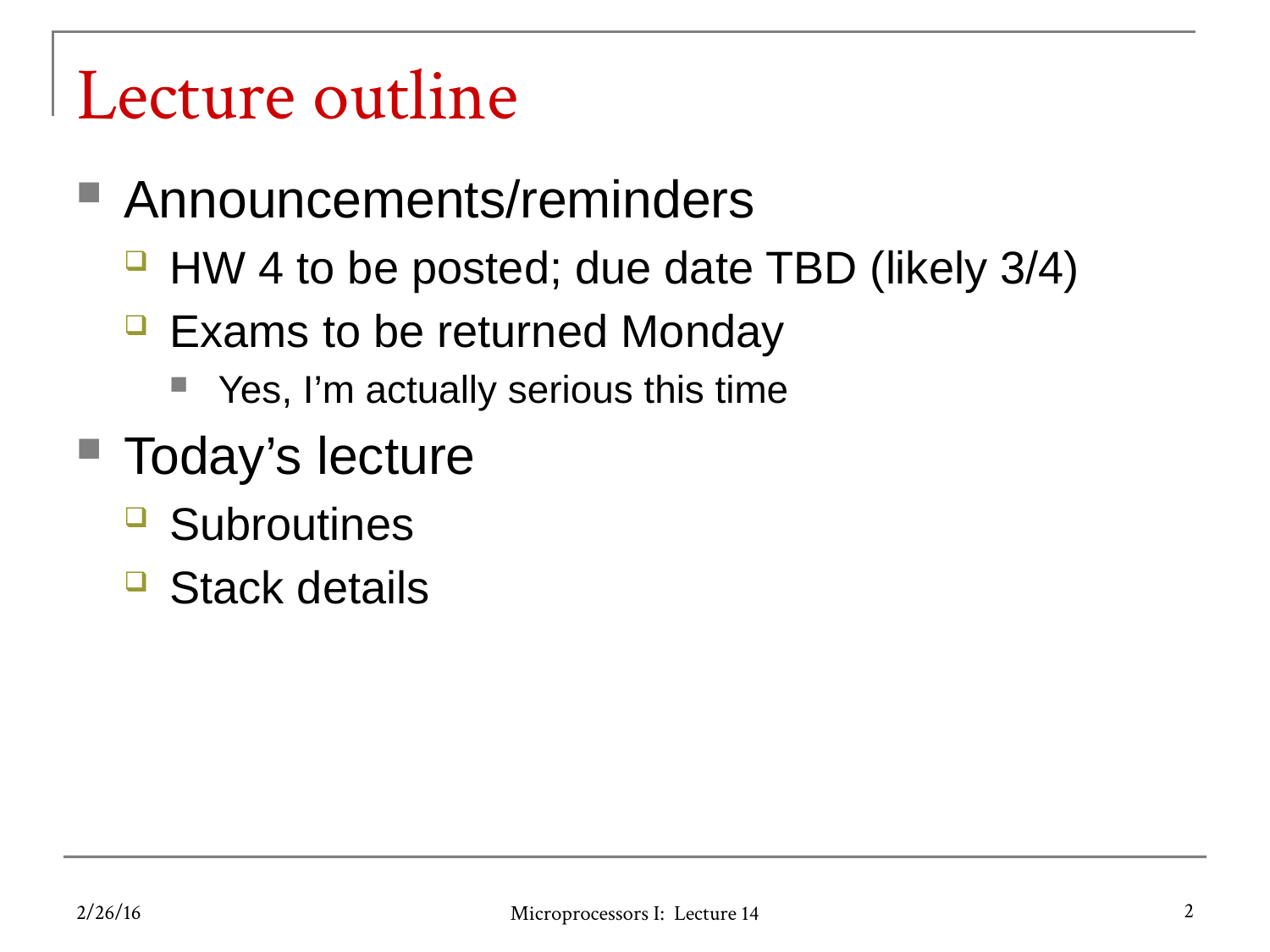

# Lecture outline
Announcements/reminders
HW 4 to be posted; due date TBD (likely 3/4)
Exams to be returned Monday
Yes, I’m actually serious this time
Today’s lecture
Subroutines
Stack details

2/26/16
2
Microprocessors I:  Lecture 14